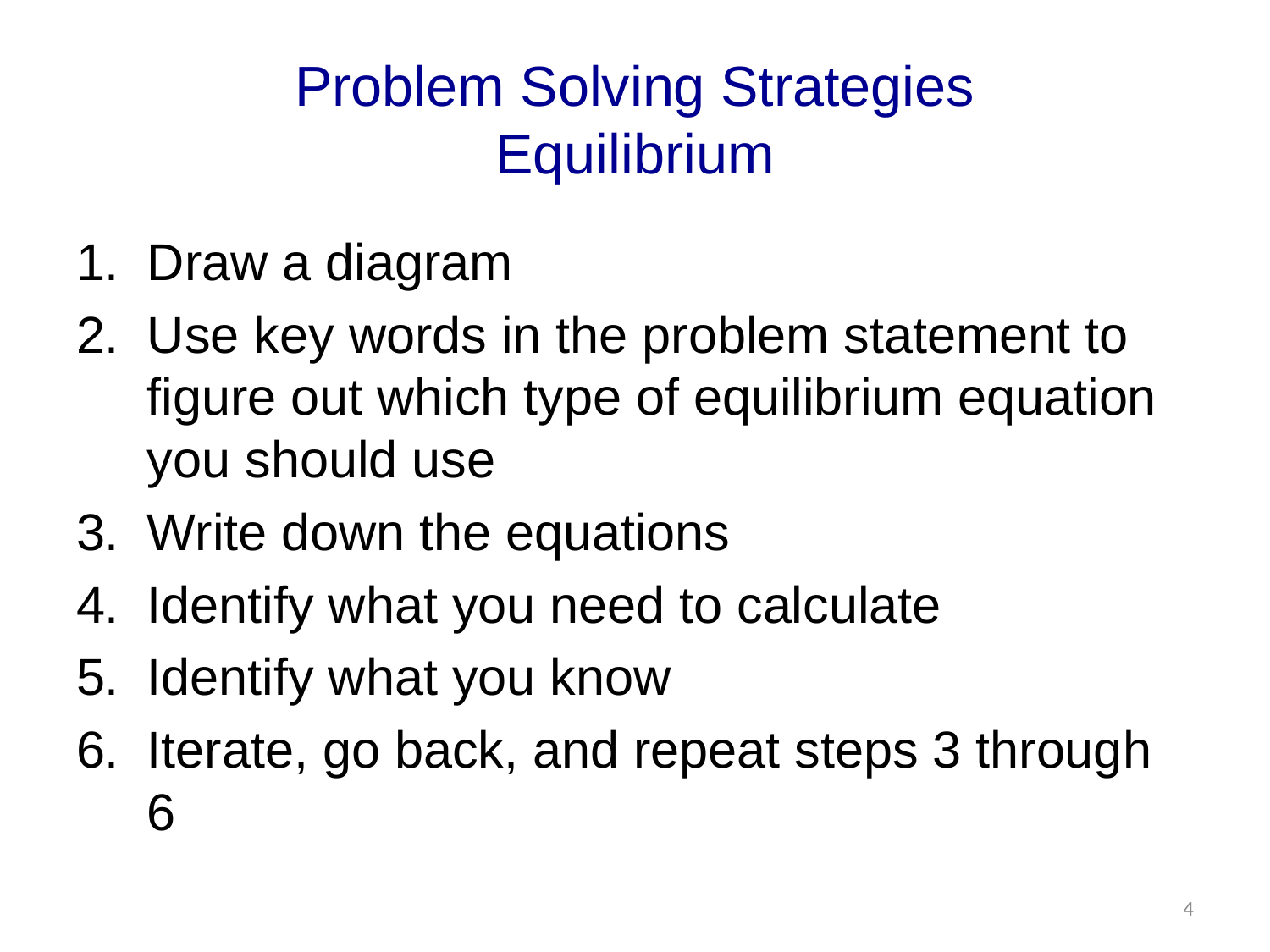

# Problem Solving Strategies Equilibrium
Draw a diagram
Use key words in the problem statement to figure out which type of equilibrium equation you should use
Write down the equations
Identify what you need to calculate
Identify what you know
Iterate, go back, and repeat steps 3 through 6

4